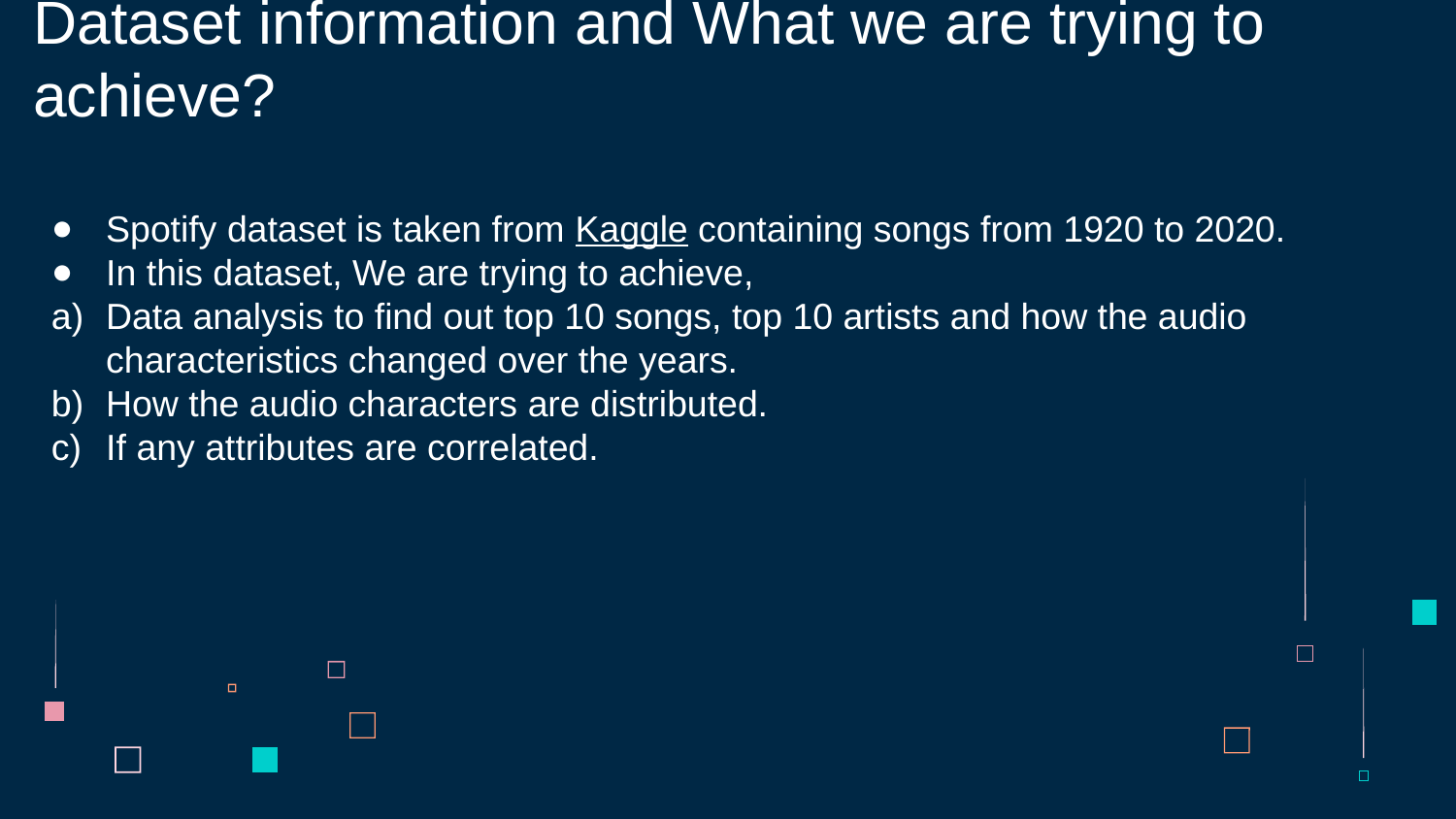

# Dataset information and What we are trying to achieve?
Spotify dataset is taken from Kaggle containing songs from 1920 to 2020.
In this dataset, We are trying to achieve,
Data analysis to find out top 10 songs, top 10 artists and how the audio characteristics changed over the years.
How the audio characters are distributed.
If any attributes are correlated.